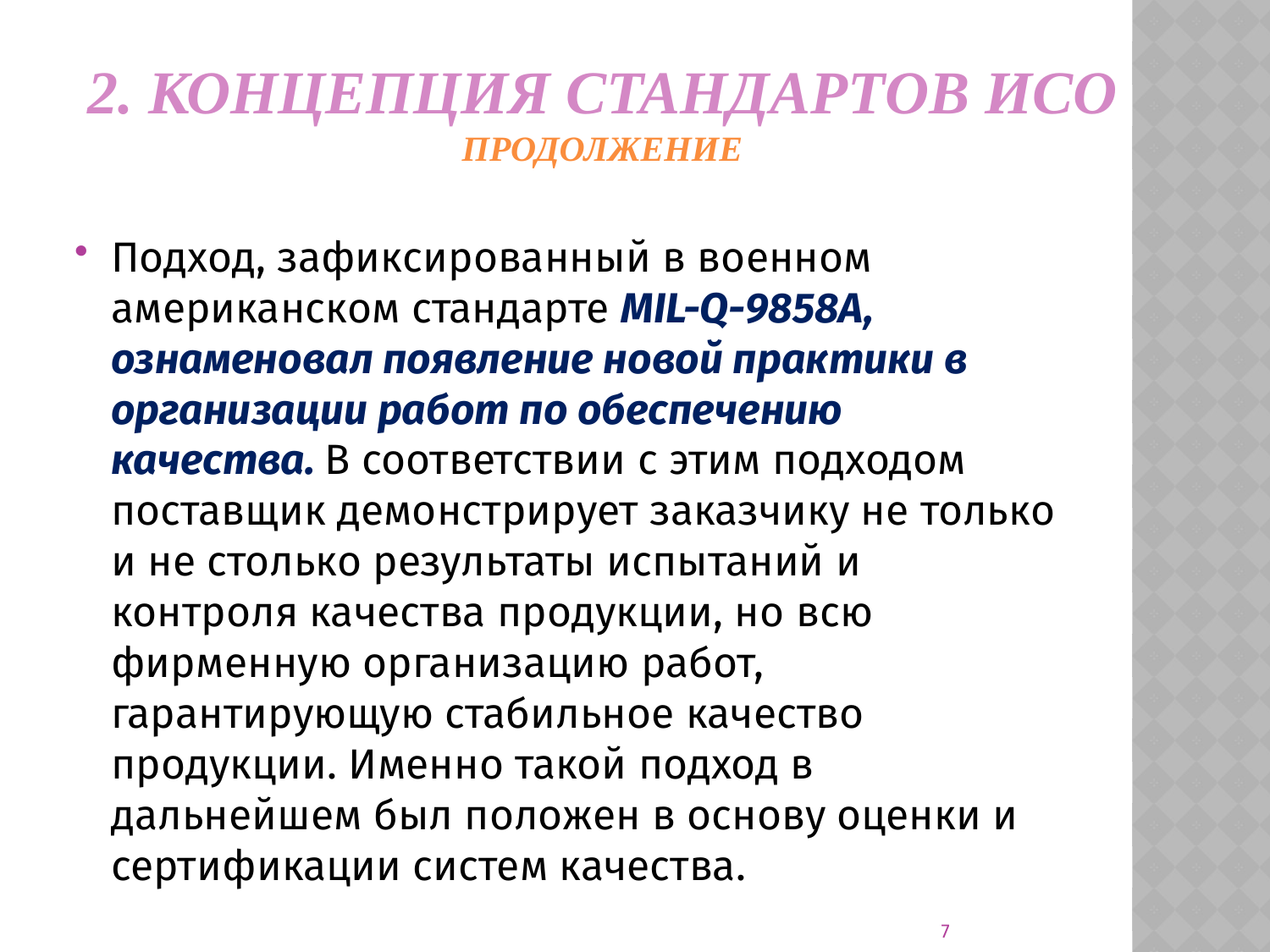

# 2. Концепция стандартов ИСО Продолжение
Подход, зафиксированный в военном американском стандарте MIL-Q-9858A, ознаменовал появление новой практики в организации работ по обеспечению качества. В соответствии с этим подходом поставщик демонстрирует заказчику не только и не столько результаты испытаний и контроля качества продукции, но всю фирменную организацию работ, гарантирующую стабильное качество продукции. Именно такой подход в дальнейшем был положен в основу оценки и сертификации систем качества.

7